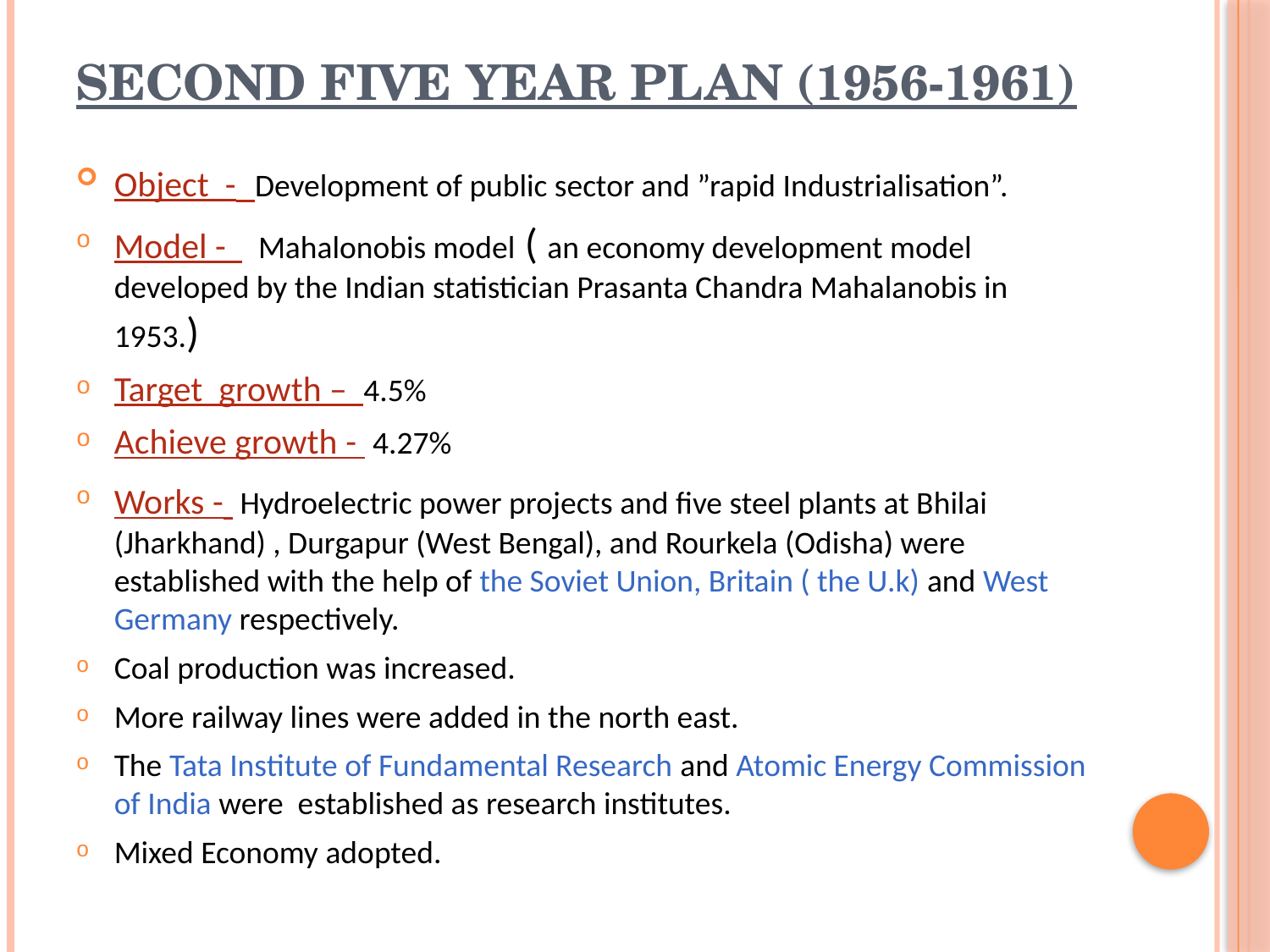

# Second five year plan (1956-1961)
Object  -  Development of public sector and ”rapid Industrialisation”.
Model -    Mahalonobis model ( an economy development model developed by the Indian statistician Prasanta Chandra Mahalanobis in 1953.)
Target  growth –  4.5%
Achieve growth -  4.27%
Works -  Hydroelectric power projects and five steel plants at Bhilai (Jharkhand) , Durgapur (West Bengal), and Rourkela (Odisha) were established with the help of the Soviet Union, Britain ( the U.k) and West Germany respectively.
Coal production was increased.
More railway lines were added in the north east.
The Tata Institute of Fundamental Research and Atomic Energy Commission of India were  established as research institutes.
Mixed Economy adopted.